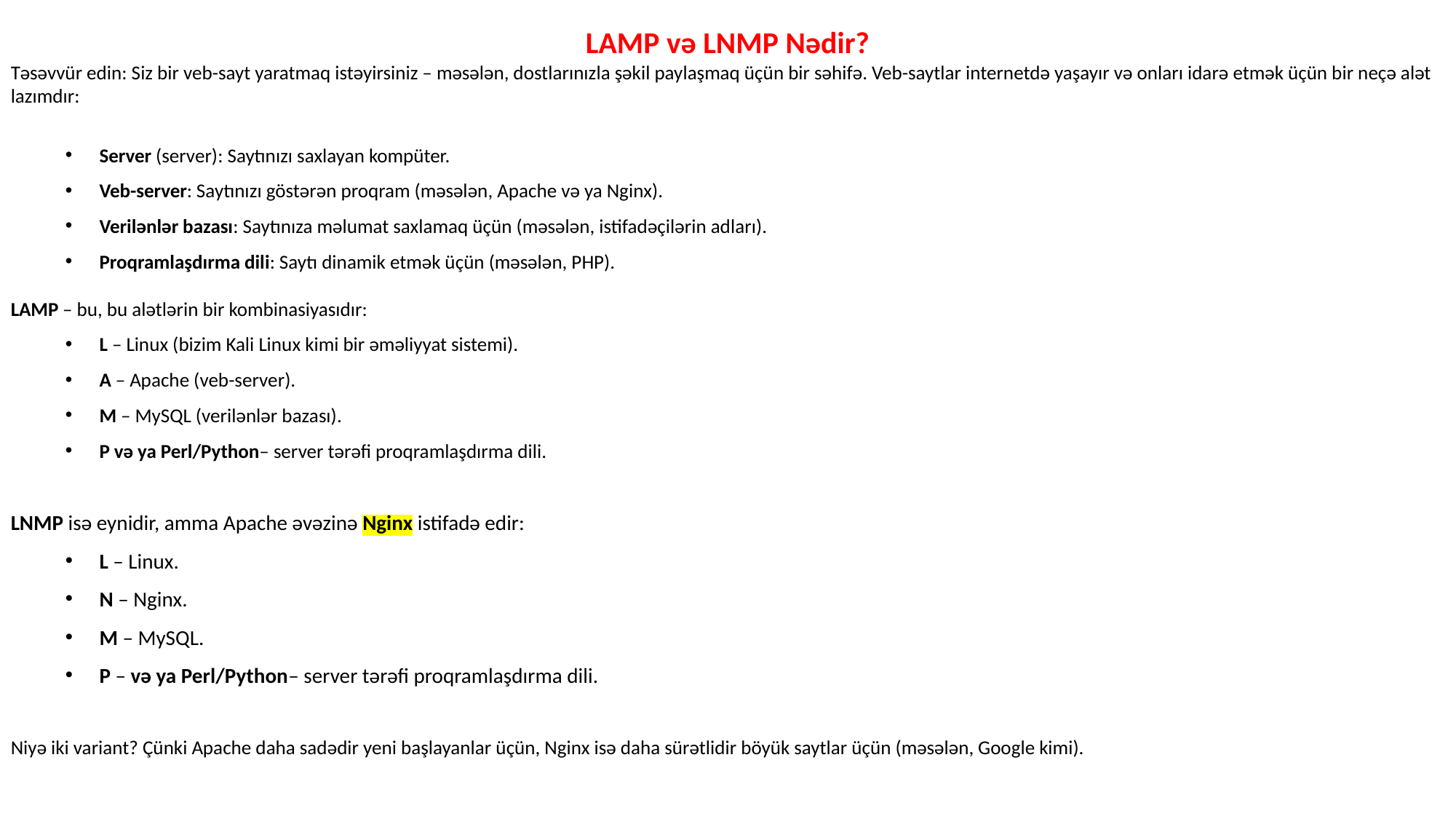

LAMP və LNMP Nədir?
Təsəvvür edin: Siz bir veb-sayt yaratmaq istəyirsiniz – məsələn, dostlarınızla şəkil paylaşmaq üçün bir səhifə. Veb-saytlar internetdə yaşayır və onları idarə etmək üçün bir neçə alət lazımdır:

Server (server): Saytınızı saxlayan kompüter.
Veb-server: Saytınızı göstərən proqram (məsələn, Apache və ya Nginx).
Verilənlər bazası: Saytınıza məlumat saxlamaq üçün (məsələn, istifadəçilərin adları).
Proqramlaşdırma dili: Saytı dinamik etmək üçün (məsələn, PHP).

LAMP – bu, bu alətlərin bir kombinasiyasıdır:
L – Linux (bizim Kali Linux kimi bir əməliyyat sistemi).
A – Apache (veb-server).
M – MySQL (verilənlər bazası).
P və ya Perl/Python– server tərəfi proqramlaşdırma dili.

LNMP isə eynidir, amma Apache əvəzinə Nginx istifadə edir:
L – Linux.
N – Nginx.
M – MySQL.
P – və ya Perl/Python– server tərəfi proqramlaşdırma dili.

Niyə iki variant? Çünki Apache daha sadədir yeni başlayanlar üçün, Nginx isə daha sürətlidir böyük saytlar üçün (məsələn, Google kimi).